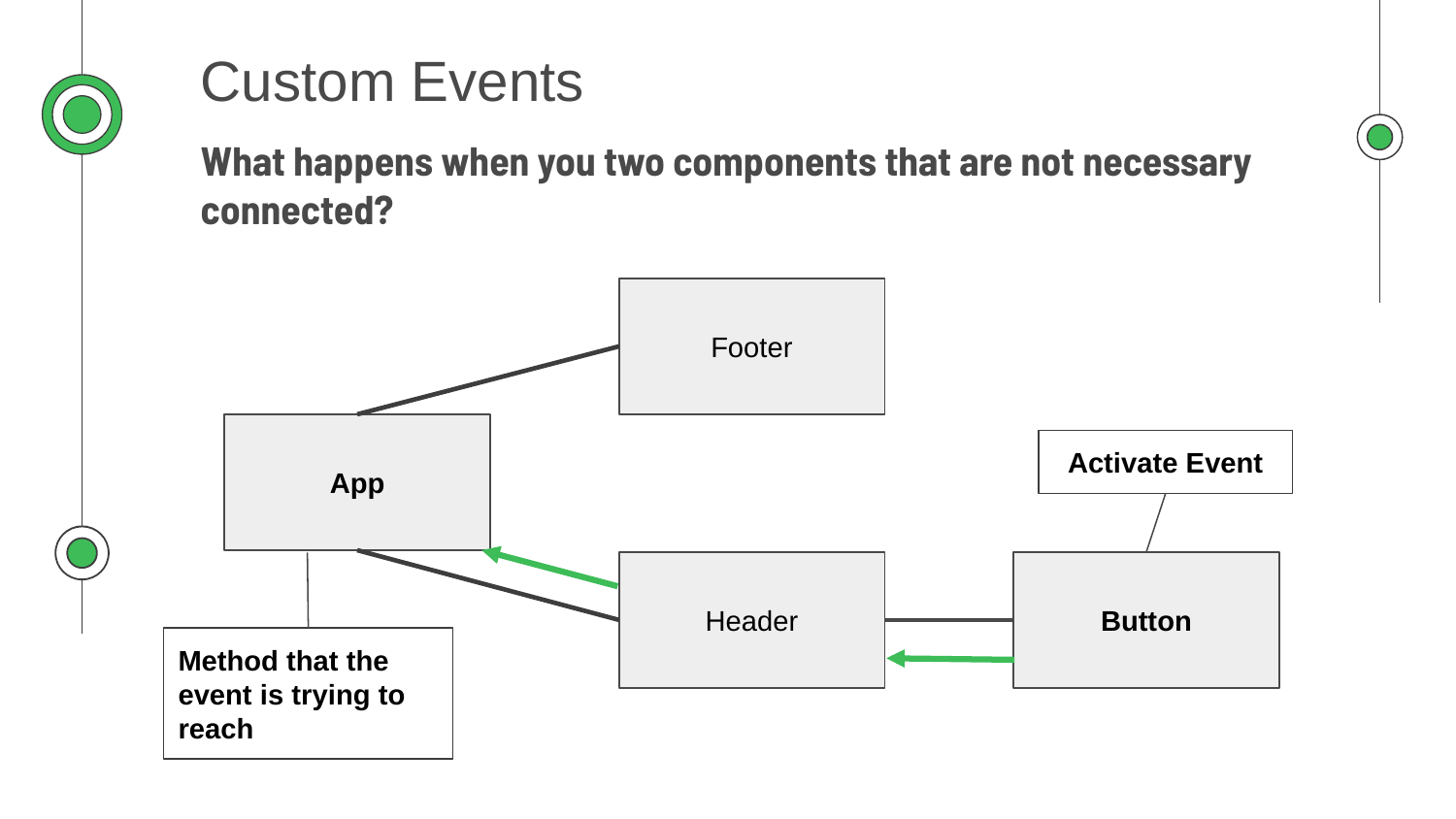

Custom Events
What happens when you two components that are not necessary connected?
Footer
App
Activate Event
Header
Button
Method that the event is trying to reach